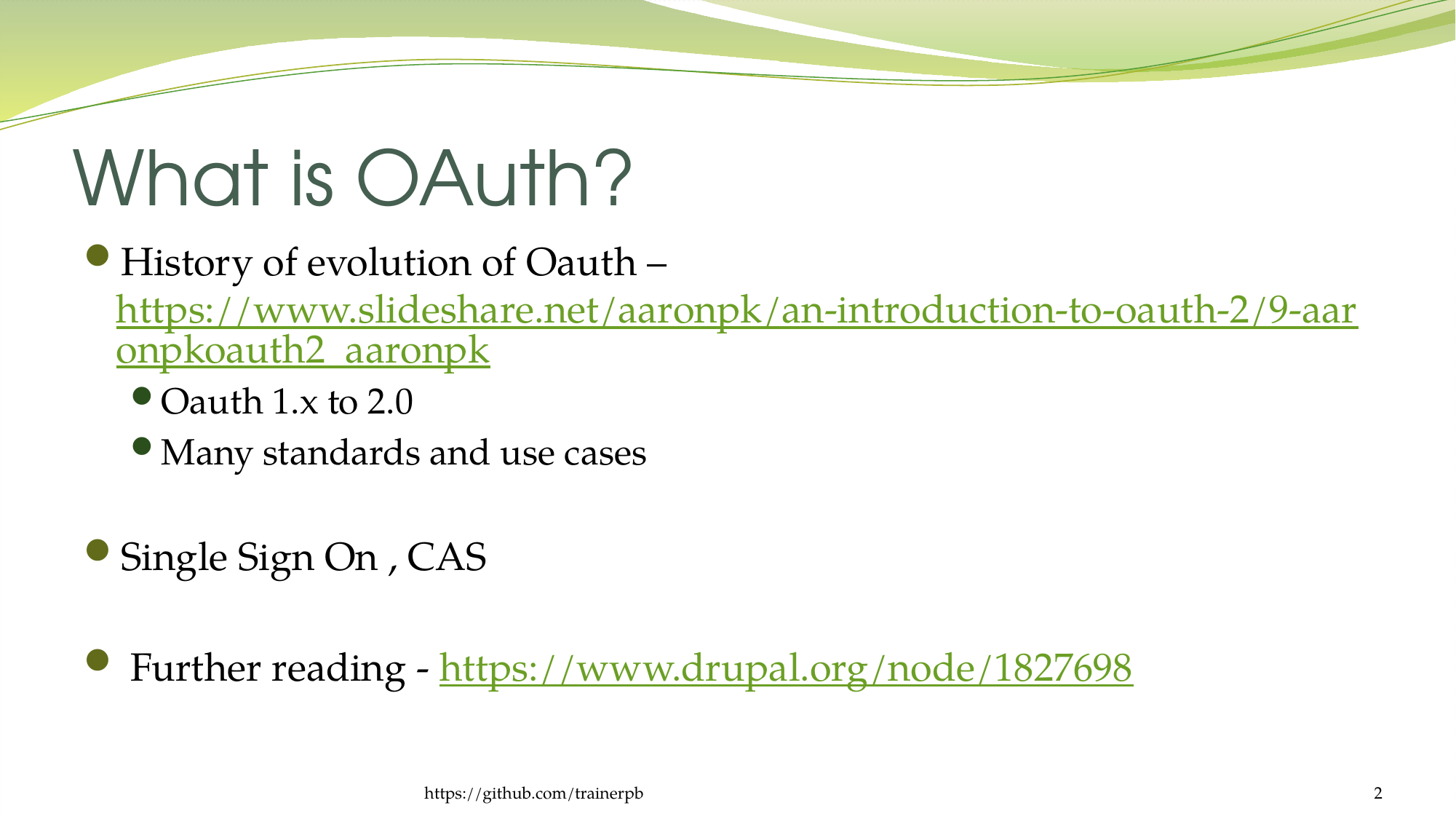

# What is OAuth?
History of evolution of Oauth – https://www.slideshare.net/aaronpk/an-introduction-to-oauth-2/9-aaronpkoauth2_aaronpk
Oauth 1.x to 2.0
Many standards and use cases

Single Sign On , CAS

 Further reading - https://www.drupal.org/node/1827698

https://github.com/trainerpb
2